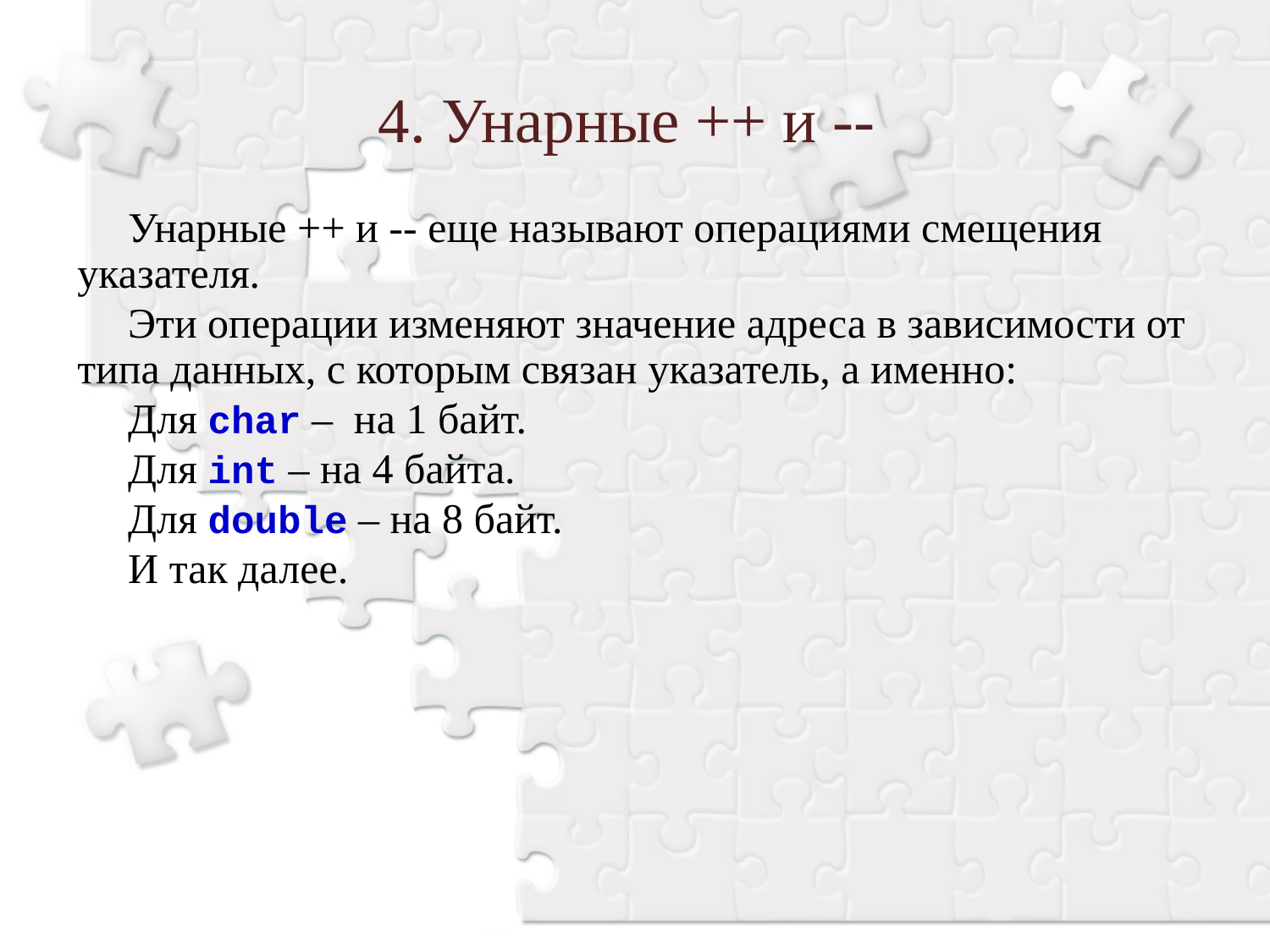

4. Унарные ++ и --
Унарные ++ и -- еще называют операциями смещения указателя.
Эти операции изменяют значение адреса в зависимости от типа данных, с которым связан указатель, а именно:
Для char –  на 1 байт.
Для int – на 4 байта.
Для double – на 8 байт.
И так далее.